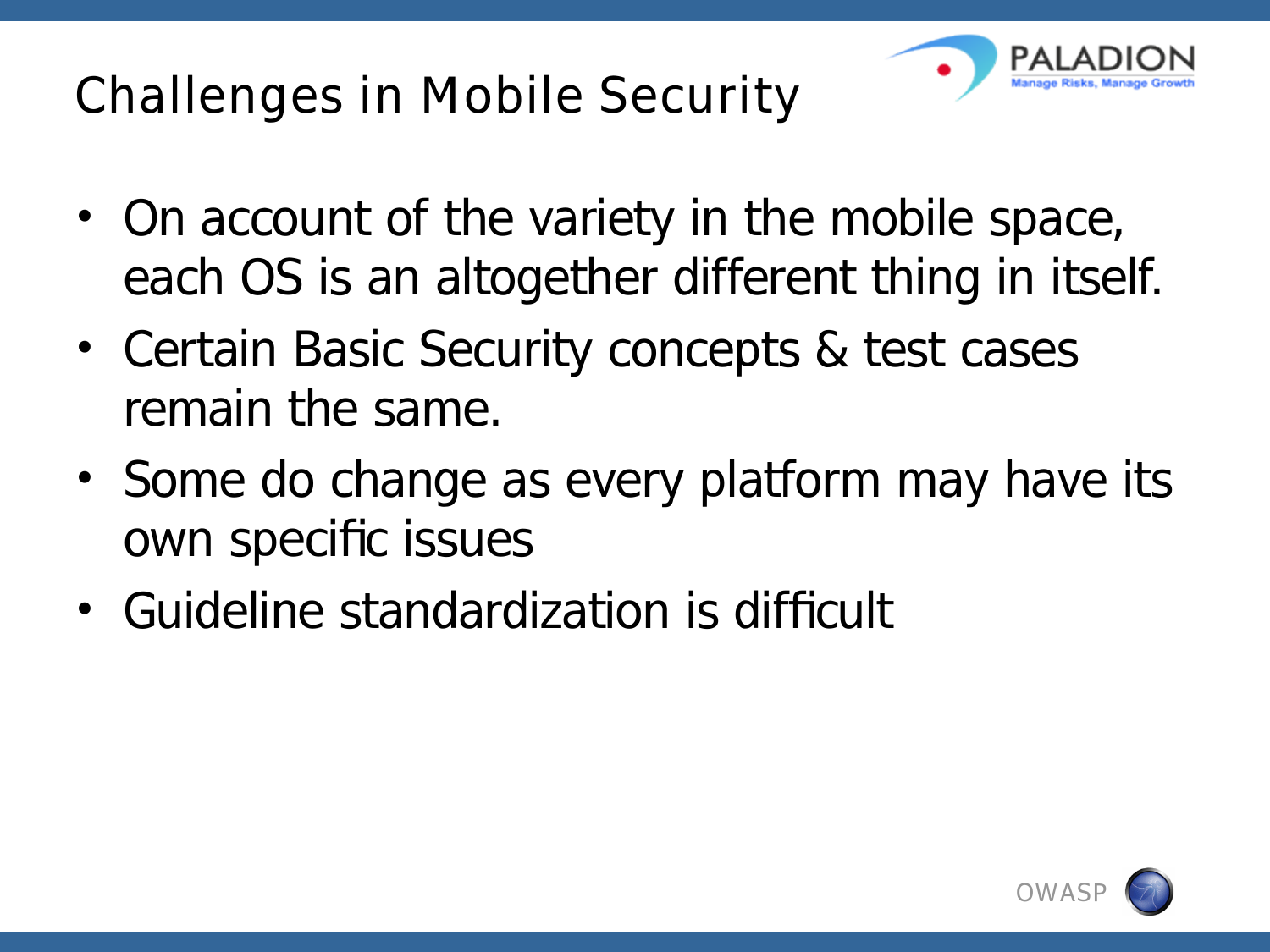

# Challenges in Mobile Security
On account of the variety in the mobile space, each OS is an altogether different thing in itself.
Certain Basic Security concepts & test cases remain the same.
Some do change as every platform may have its own specific issues
Guideline standardization is difficult